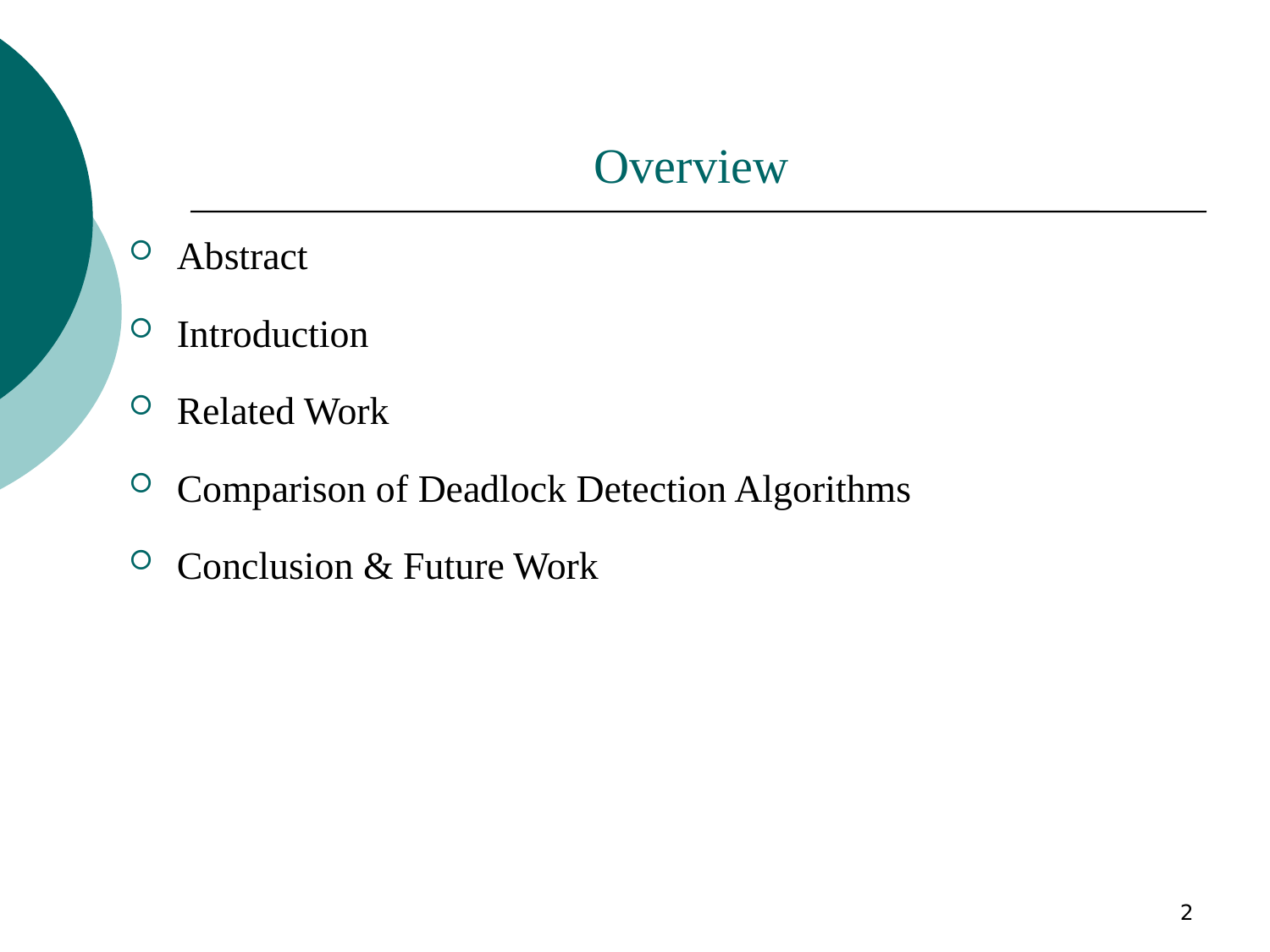

# Overview
Abstract
Introduction
Related Work
Comparison of Deadlock Detection Algorithms
Conclusion & Future Work
2